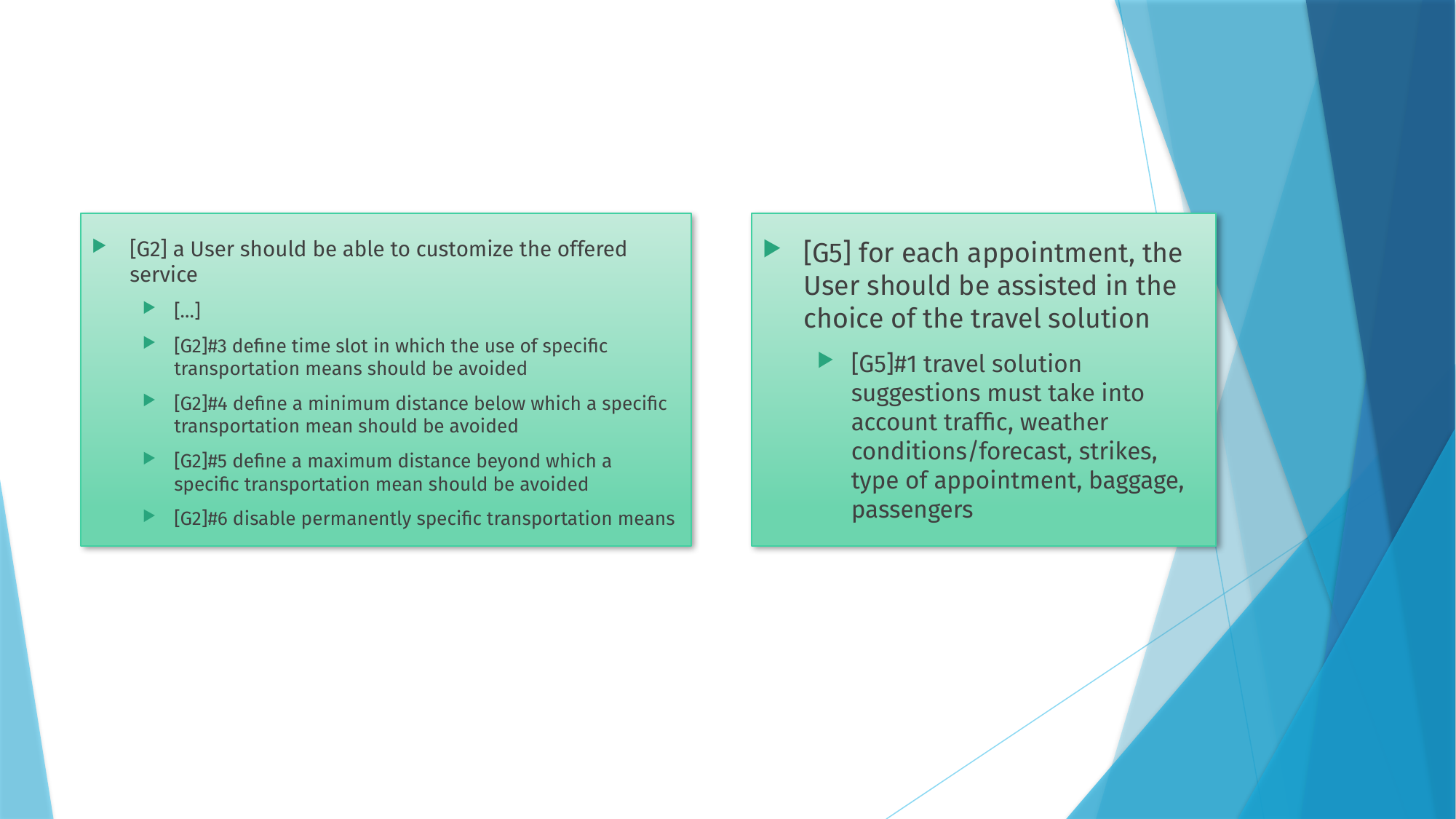

[G2] a User should be able to customize the offered service
[…]
[G2]#3 define time slot in which the use of specific transportation means should be avoided
[G2]#4 define a minimum distance below which a specific transportation mean should be avoided
[G2]#5 define a maximum distance beyond which a specific transportation mean should be avoided
[G2]#6 disable permanently specific transportation means

[G5] for each appointment, the User should be assisted in the choice of the travel solution
[G5]#1 travel solution suggestions must take into account traffic, weather conditions/forecast, strikes, type of appointment, baggage, passengers